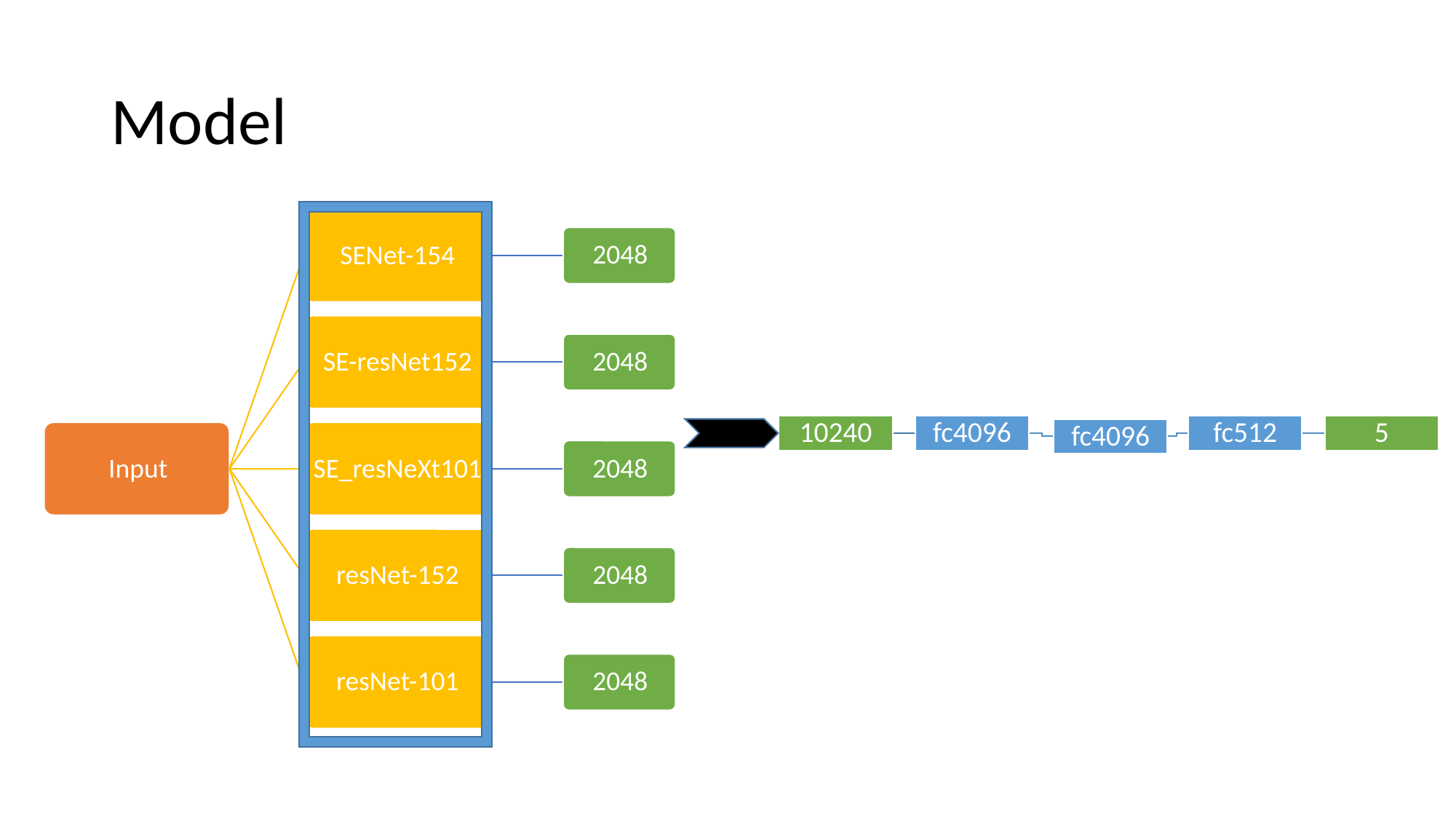

# Model
10240
fc4096
fc4096
fc512
5

Input

SENet-154

2048

SE-resNet152

2048

SE_resNeXt101

2048

resNet-152

2048

resNet-101

2048